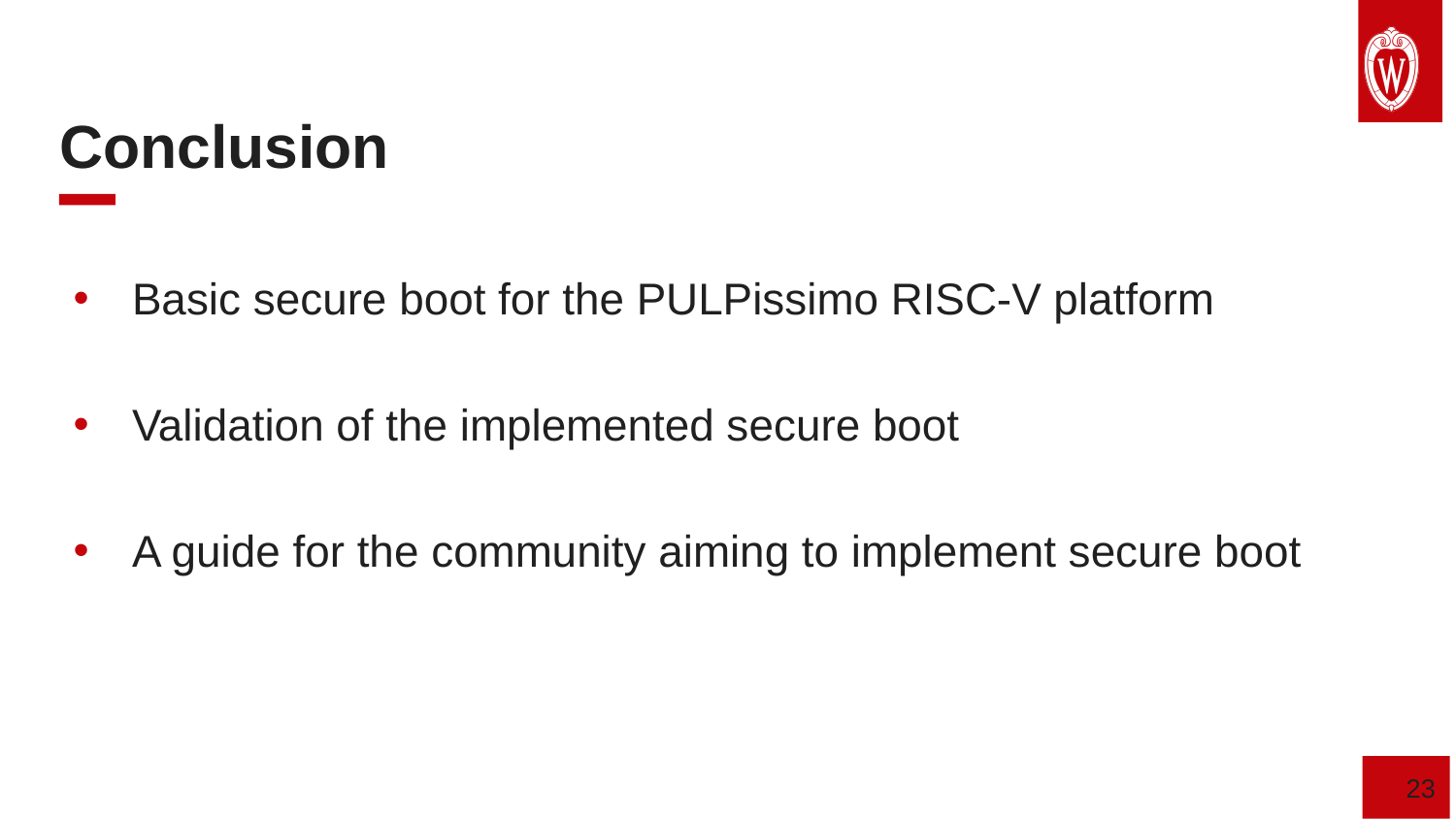

Conclusion

Basic secure boot for the PULPissimo RISC-V platform

Validation of the implemented secure boot

A guide for the community aiming to implement secure boot
23